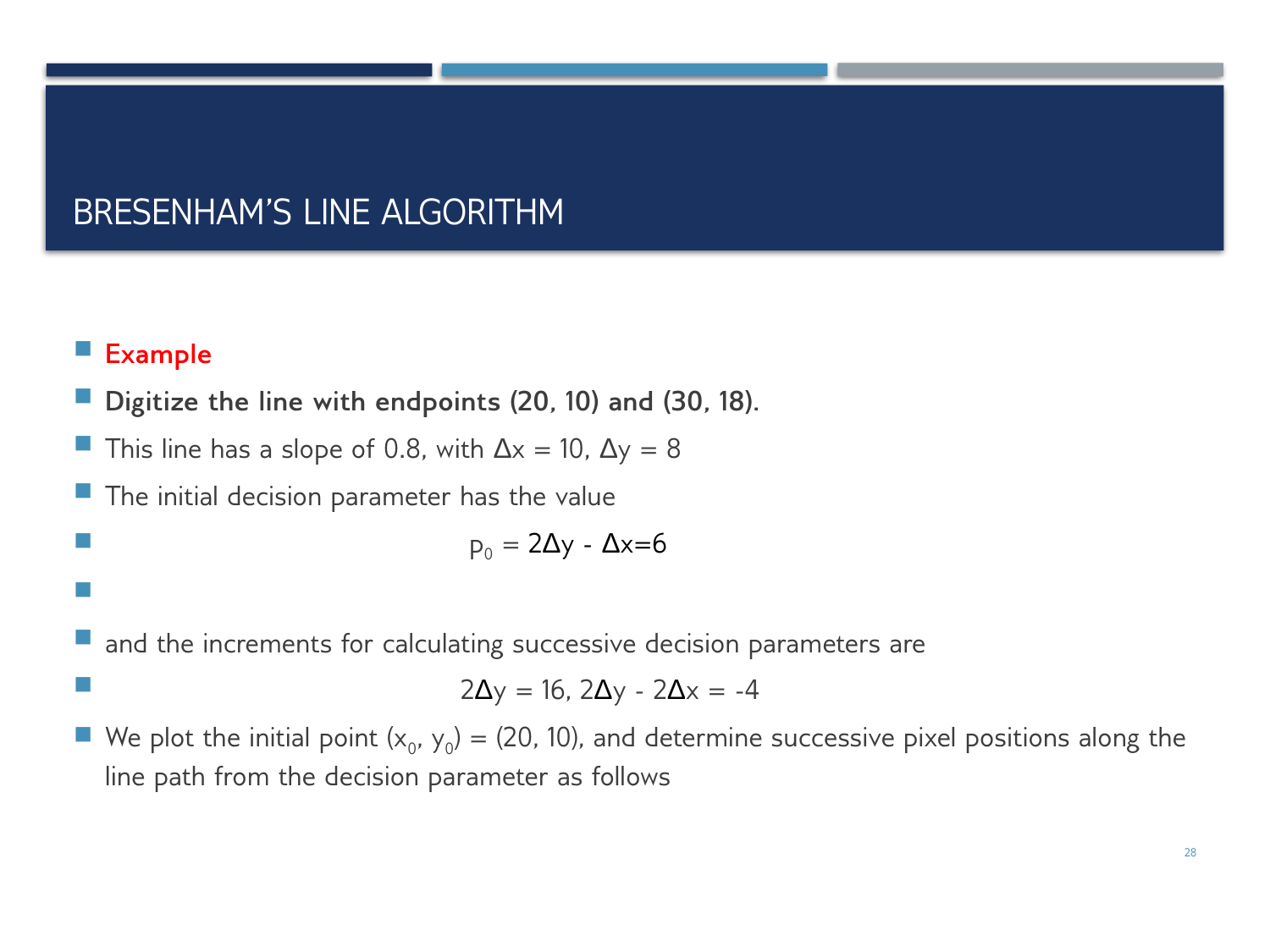

# Bresenham’s Line Algorithm
Example
Digitize the line with endpoints (20, 10) and (30, 18).
This line has a slope of 0.8, with Δx = 10, Δy = 8
The initial decision parameter has the value
                                           p0 = 2Δy − Δx=6

and the increments for calculating successive decision parameters are
                                          2Δy = 16, 2Δy − 2Δx = −4
We plot the initial point (x0, y0) = (20, 10), and determine successive pixel positions along the line path from the decision parameter as follows

28